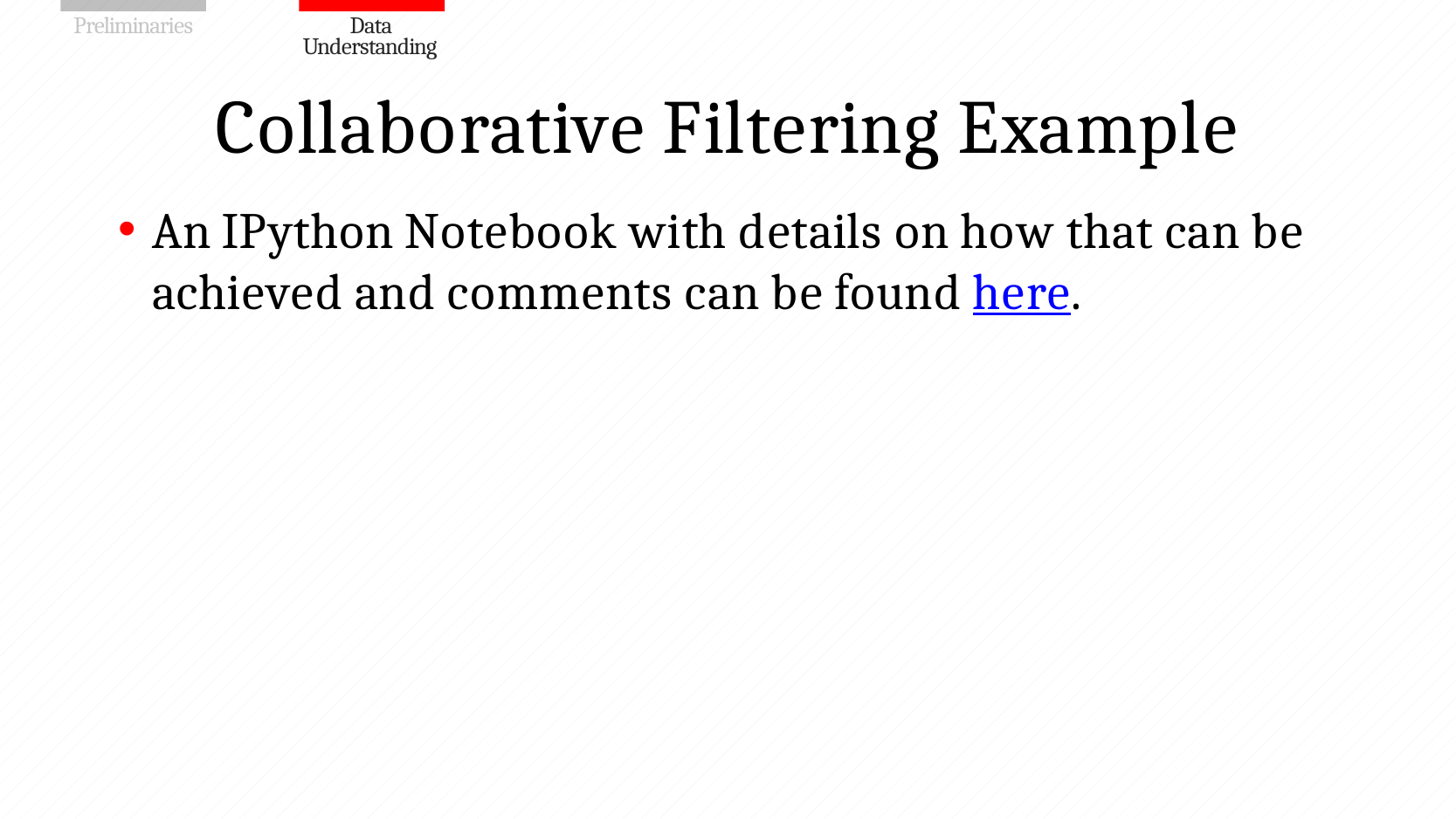

# Collaborative Filtering Example
An IPython Notebook with details on how that can be achieved and comments can be found here.